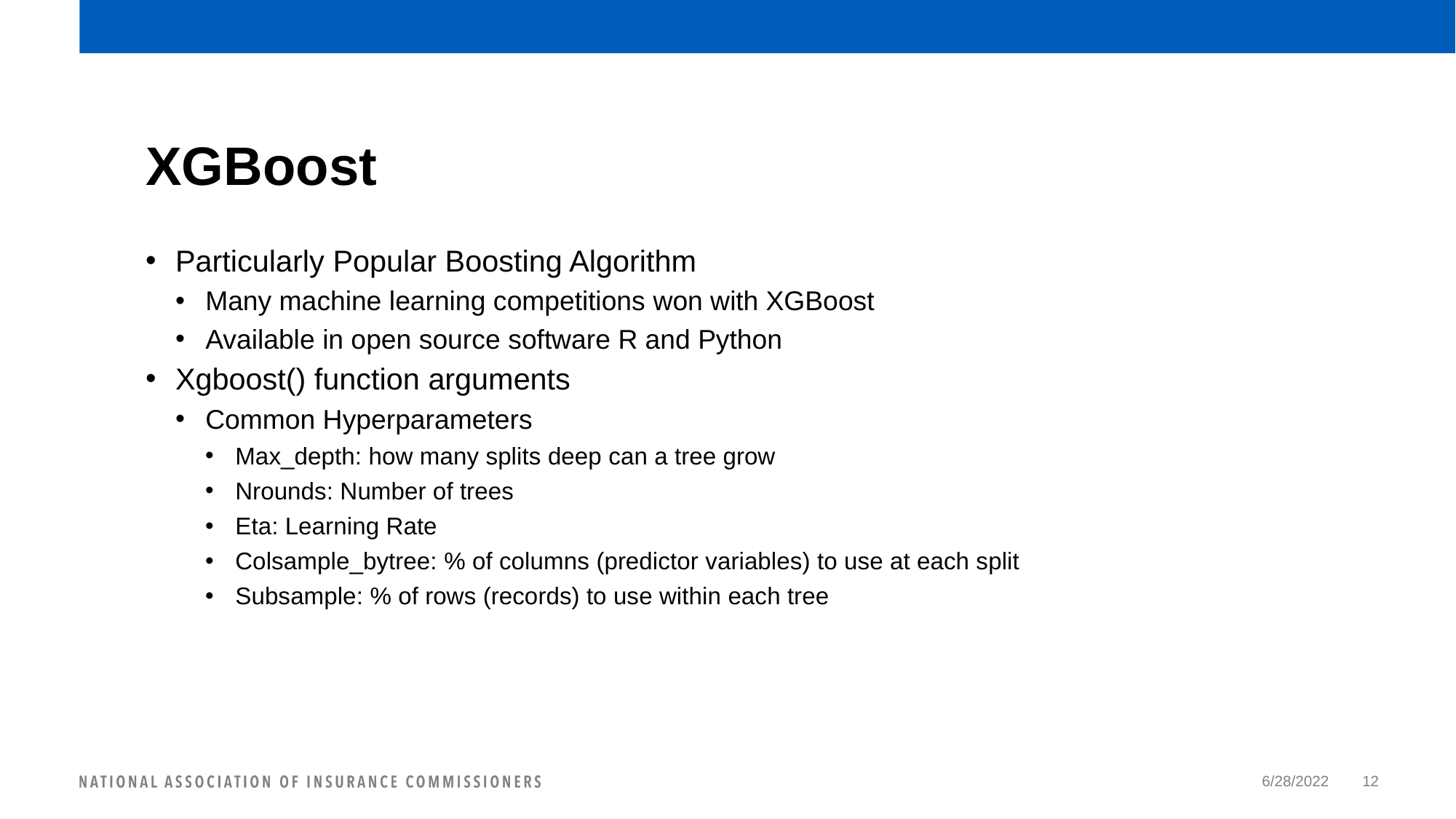

# XGBoost
Particularly Popular Boosting Algorithm
Many machine learning competitions won with XGBoost
Available in open source software R and Python
Xgboost() function arguments
Common Hyperparameters
Max_depth: how many splits deep can a tree grow
Nrounds: Number of trees
Eta: Learning Rate
Colsample_bytree: % of columns (predictor variables) to use at each split
Subsample: % of rows (records) to use within each tree

6/28/2022
12